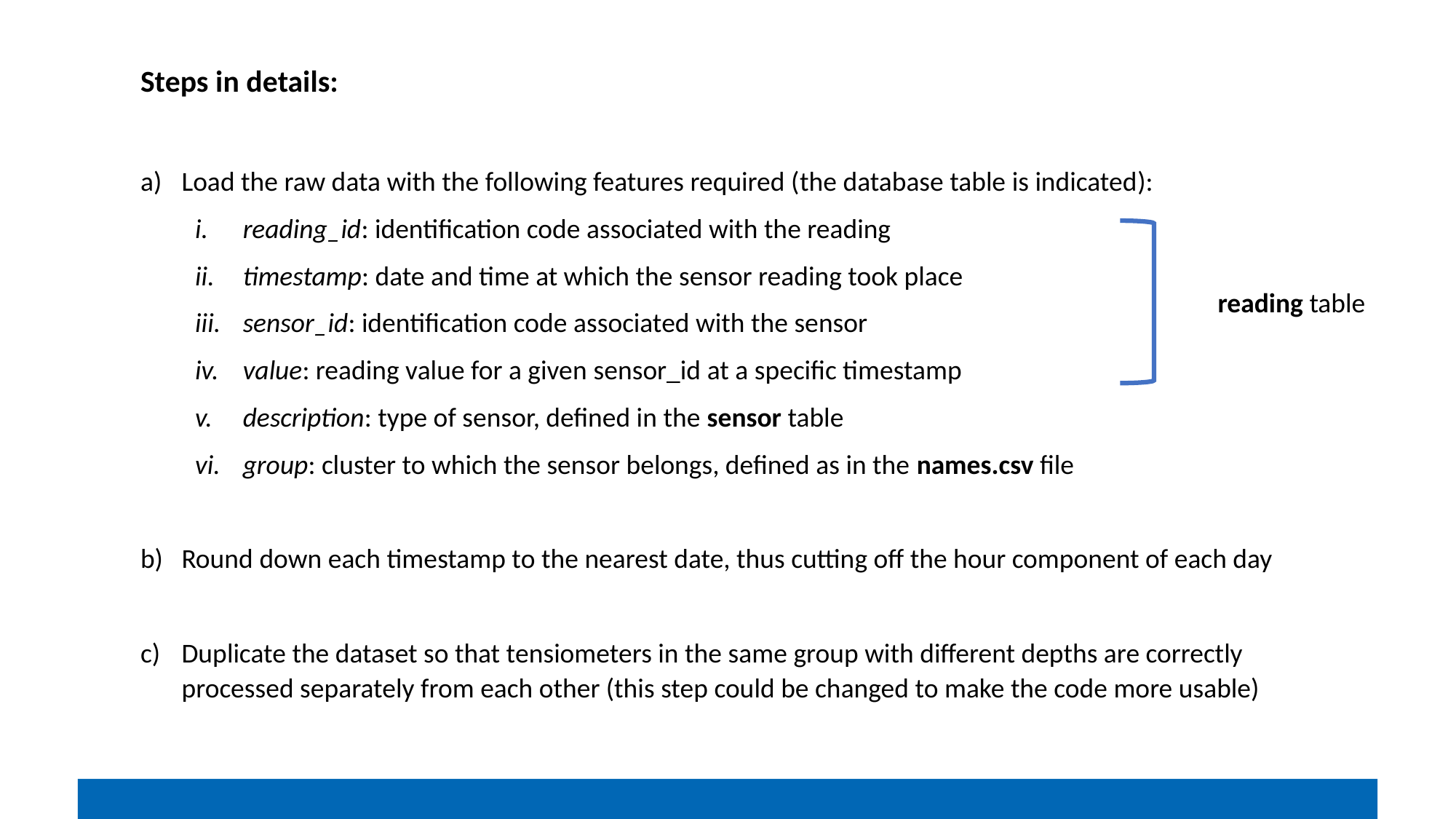

Steps in details:

Load the raw data with the following features required (the database table is indicated):
reading_id: identification code associated with the reading
timestamp: date and time at which the sensor reading took place
sensor_id: identification code associated with the sensor
value: reading value for a given sensor_id at a specific timestamp
description: type of sensor, defined in the sensor table
group: cluster to which the sensor belongs, defined as in the names.csv file

Round down each timestamp to the nearest date, thus cutting off the hour component of each day

Duplicate the dataset so that tensiometers in the same group with different depths are correctly processed separately from each other (this step could be changed to make the code more usable)

reading table